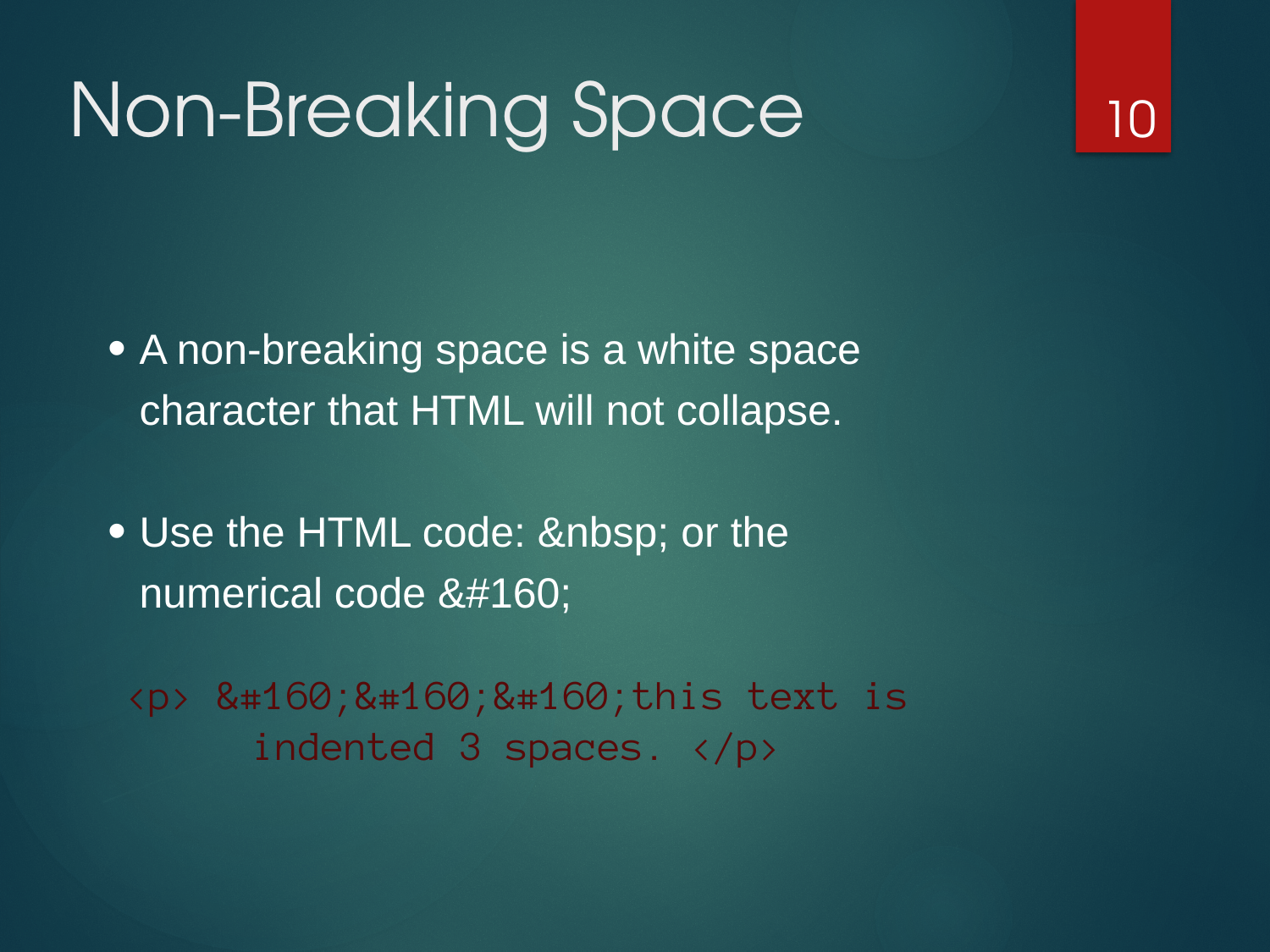

10
# Non-Breaking Space
A non-breaking space is a white space character that HTML will not collapse.

Use the HTML code: &nbsp; or the numerical code &#160;

<p> &#160;&#160;&#160;this text is indented 3 spaces. </p>